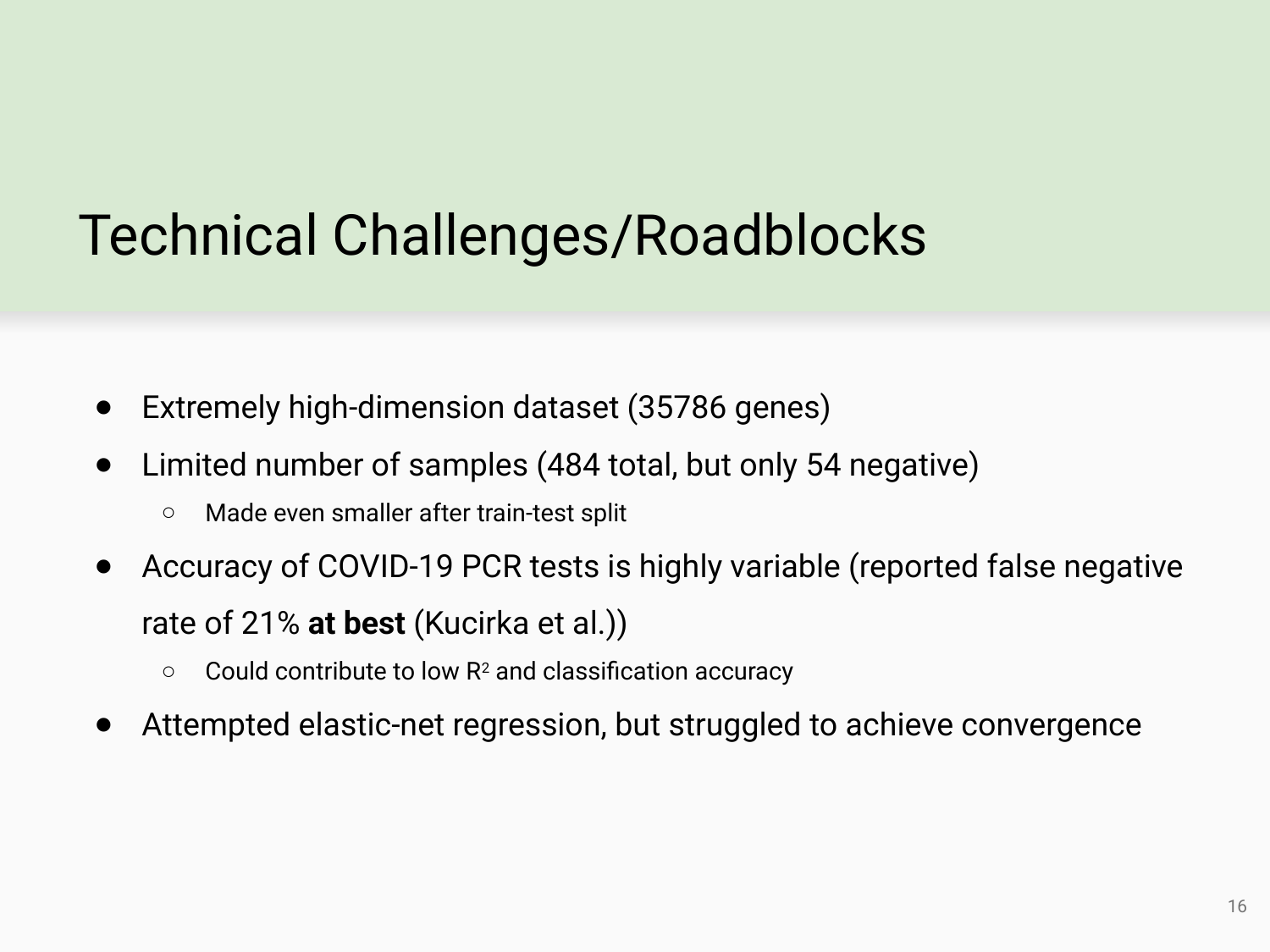

# Technical Challenges/Roadblocks
Extremely high-dimension dataset (35786 genes)
Limited number of samples (484 total, but only 54 negative)
Made even smaller after train-test split
Accuracy of COVID-19 PCR tests is highly variable (reported false negative rate of 21% at best (Kucirka et al.))
Could contribute to low R2 and classification accuracy
Attempted elastic-net regression, but struggled to achieve convergence

16